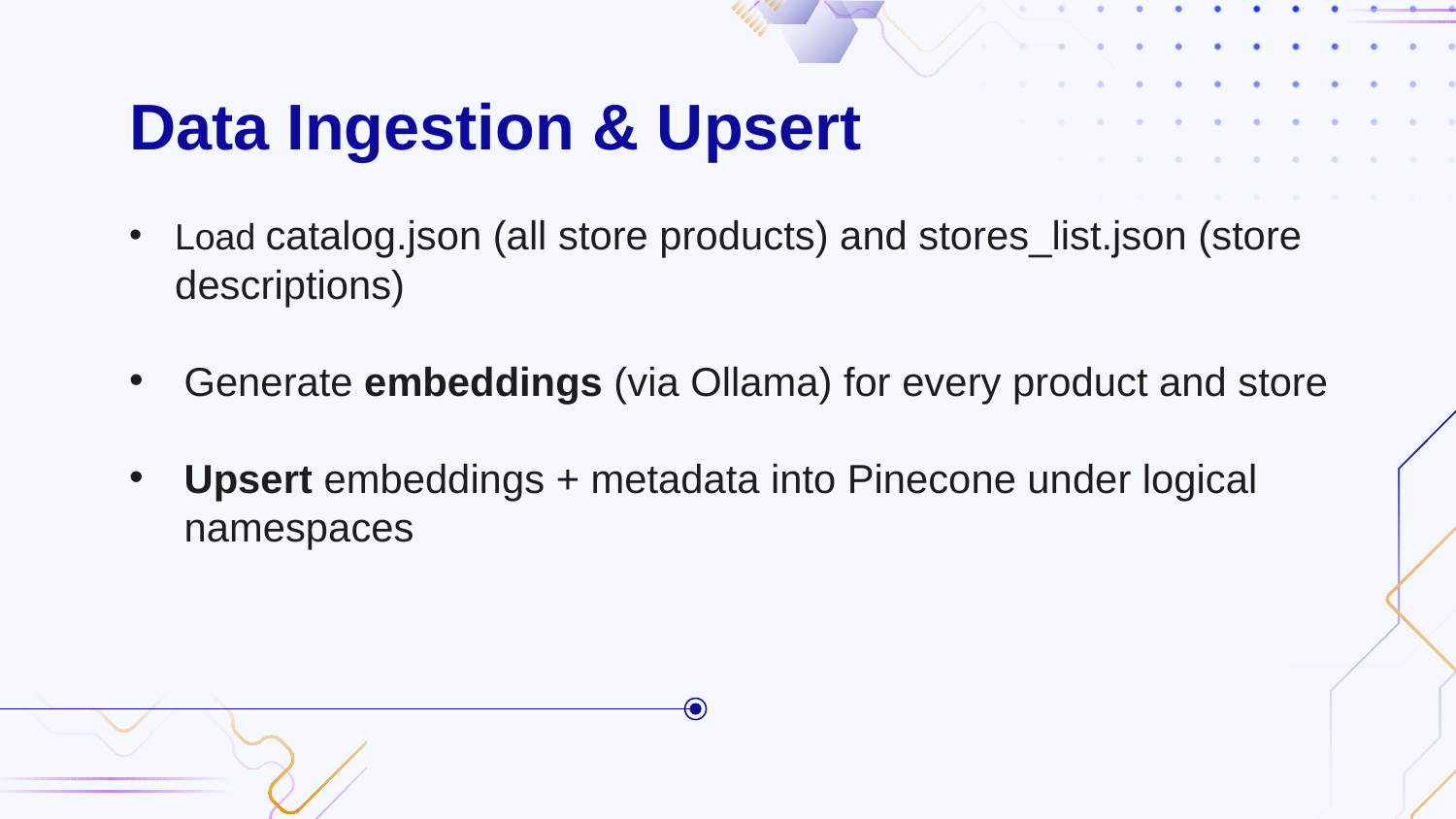

# Data Ingestion & Upsert
Load catalog.json (all store products) and stores_list.json (store descriptions)

Generate embeddings (via Ollama) for every product and store

Upsert embeddings + metadata into Pinecone under logical namespaces